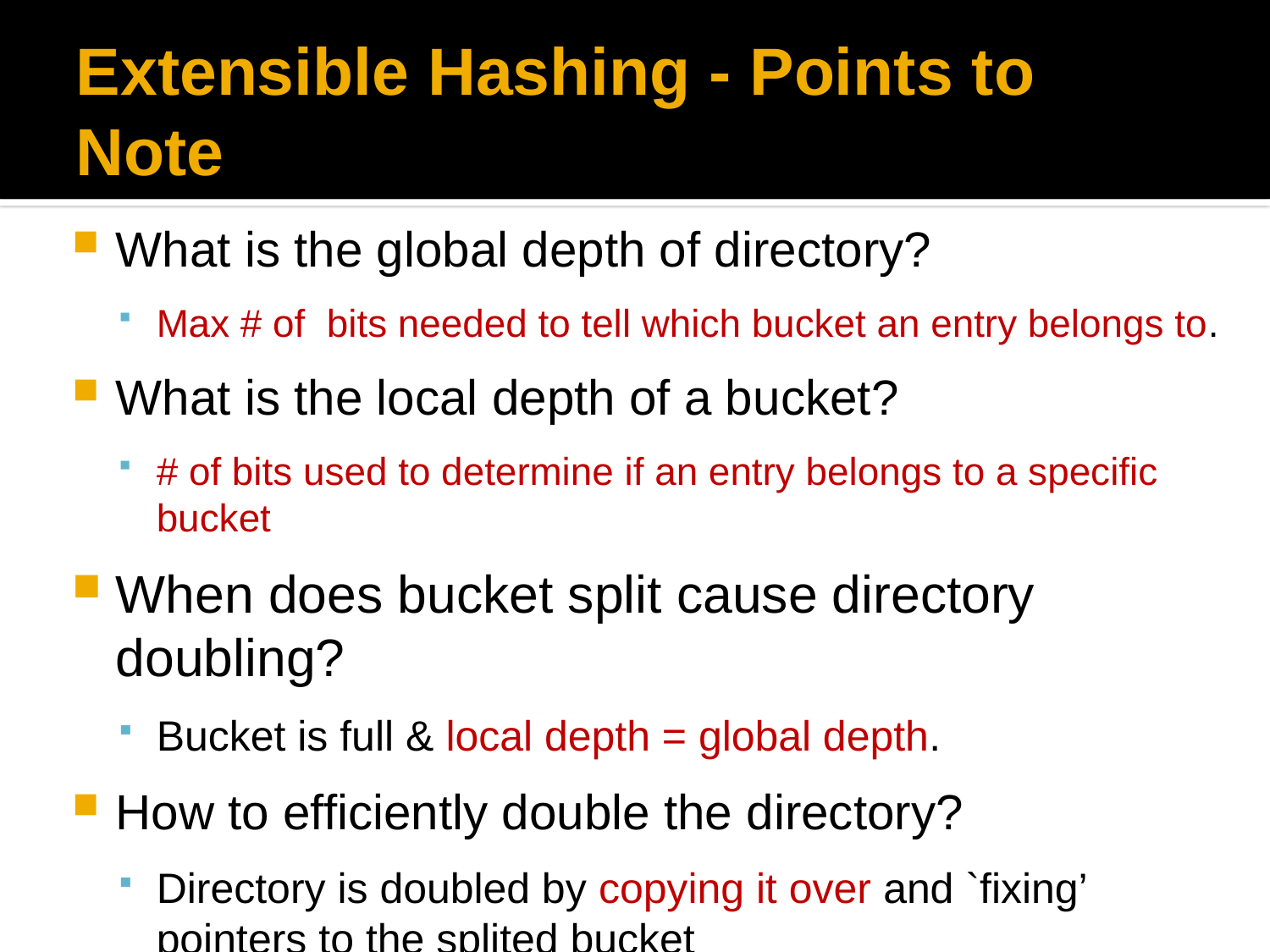

# Extensible Hashing - Points to Note
What is the global depth of directory?
Max # of  bits needed to tell which bucket an entry belongs to.
What is the local depth of a bucket?
# of bits used to determine if an entry belongs to a specific bucket
When does bucket split cause directory doubling?
Bucket is full & local depth = global depth.
How to efficiently double the directory?
Directory is doubled by copying it over and `fixing’ pointers to the splited bucket

75